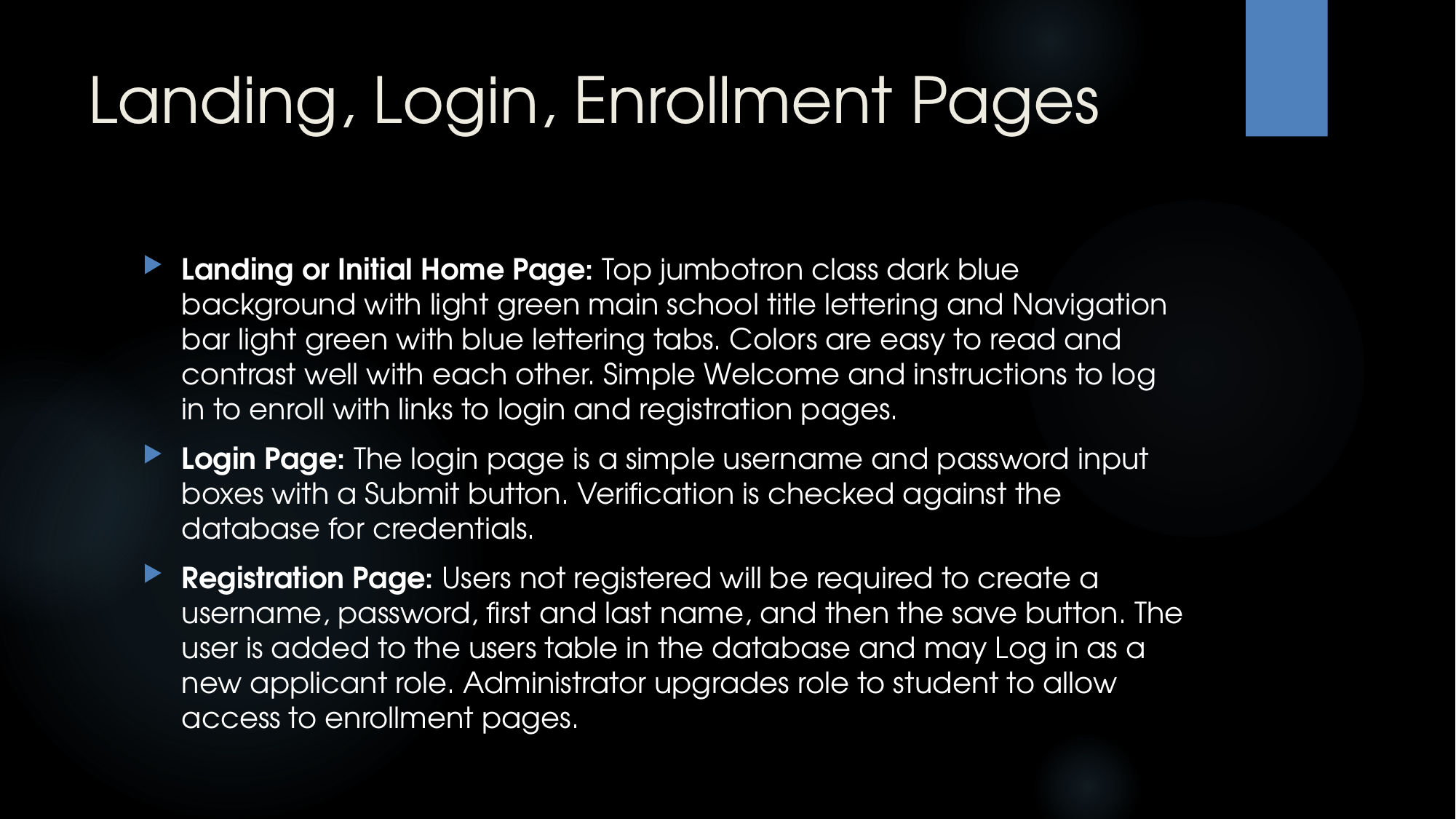

# Landing, Login, Enrollment Pages
Landing or Initial Home Page: Top jumbotron class dark blue background with light green main school title lettering and Navigation bar light green with blue lettering tabs. Colors are easy to read and contrast well with each other. Simple Welcome and instructions to log in to enroll with links to login and registration pages.
Login Page: The login page is a simple username and password input boxes with a Submit button. Verification is checked against the database for credentials.
Registration Page: Users not registered will be required to create a username, password, first and last name, and then the save button. The user is added to the users table in the database and may Log in as a new applicant role. Administrator upgrades role to student to allow access to enrollment pages.